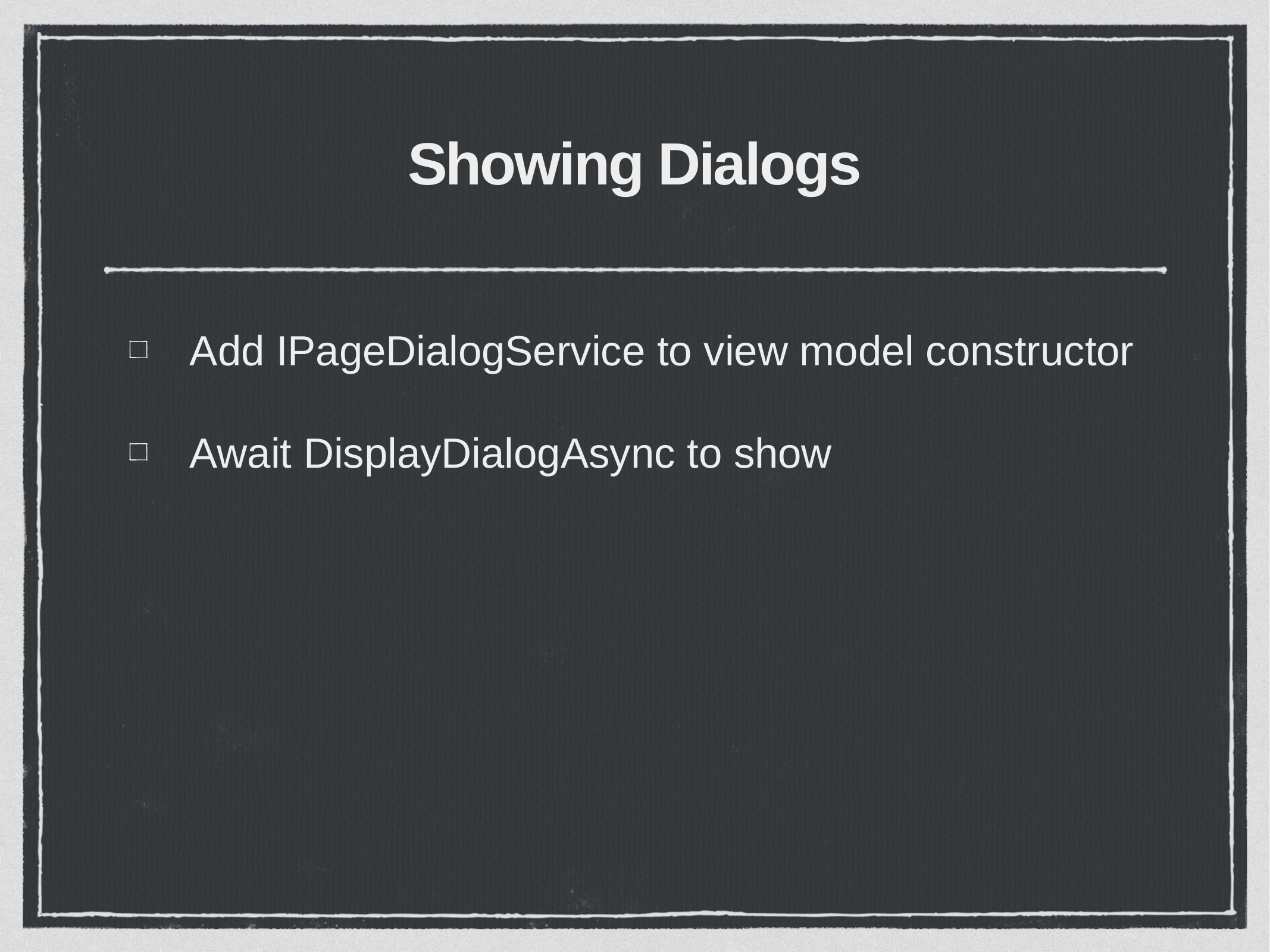

# Showing Dialogs
Add IPageDialogService to view model constructor
Await DisplayDialogAsync to show